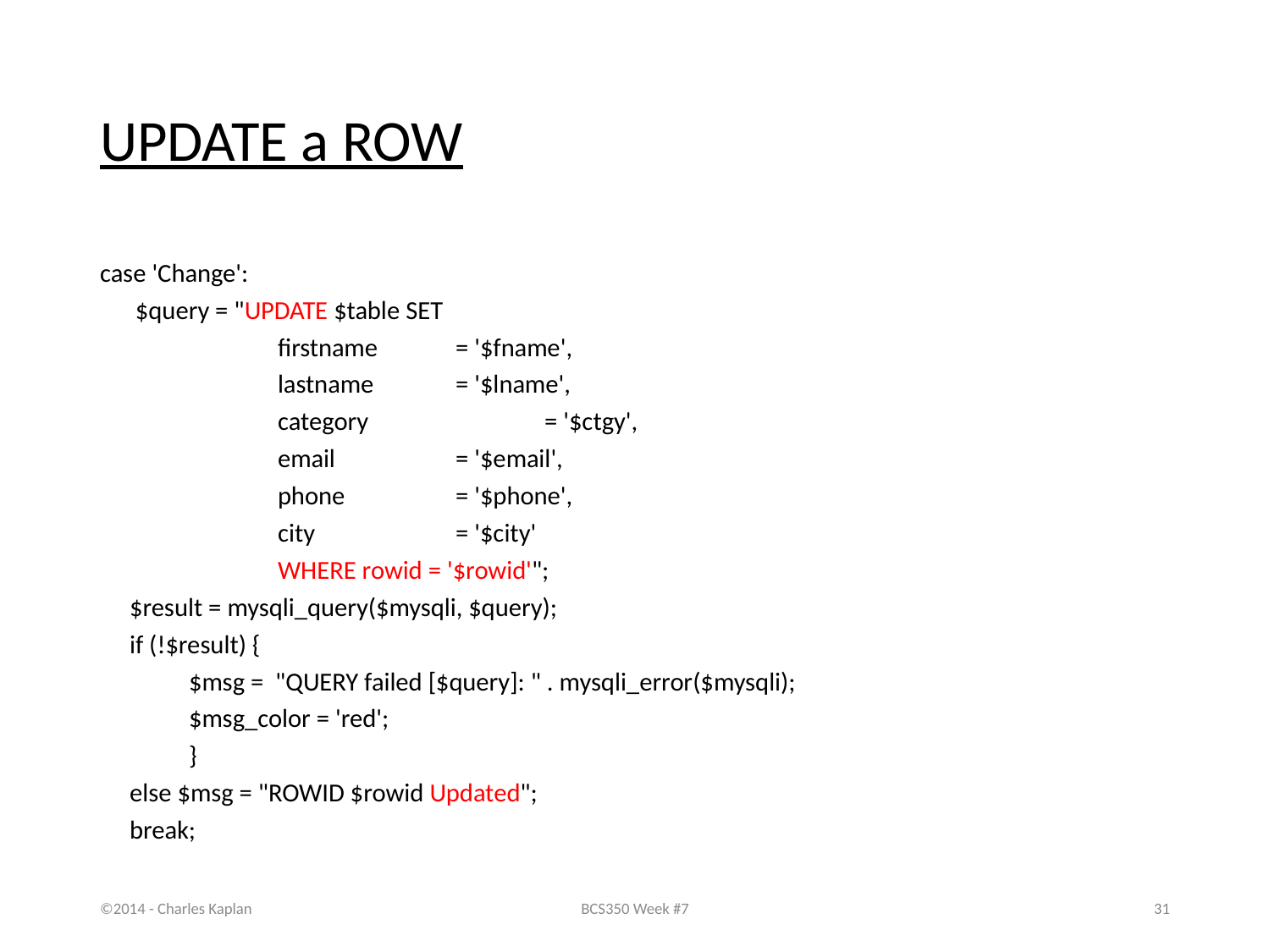

# UPDATE a ROW
case 'Change':
      $query = "UPDATE $table SET
		firstname 	= '$fname',
		lastname	= '$lname',
		category		= '$ctgy',
		email		= '$email',
		phone		= '$phone',
		city		= '$city'
		WHERE rowid = '$rowid'";
     $result = mysqli_query($mysqli, $query);
     if (!$result) {
	$msg =  "QUERY failed [$query]: " . mysqli_error($mysqli);
	$msg_color = 'red';
	}
     else $msg = "ROWID $rowid Updated";
     break;
©2014 - Charles Kaplan
BCS350 Week #7
31